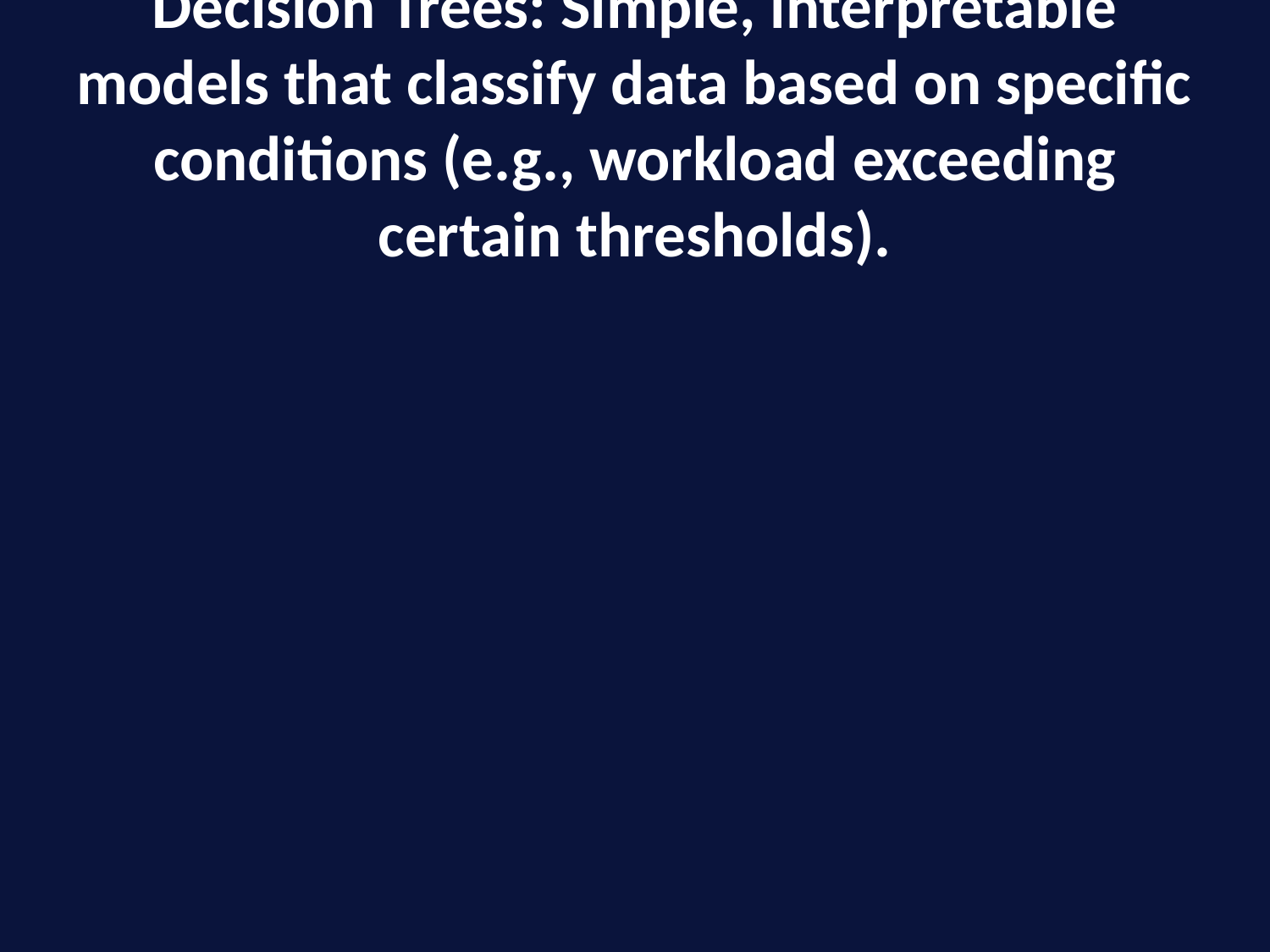

# Decision Trees: Simple, interpretable models that classify data based on specific conditions (e.g., workload exceeding certain thresholds).